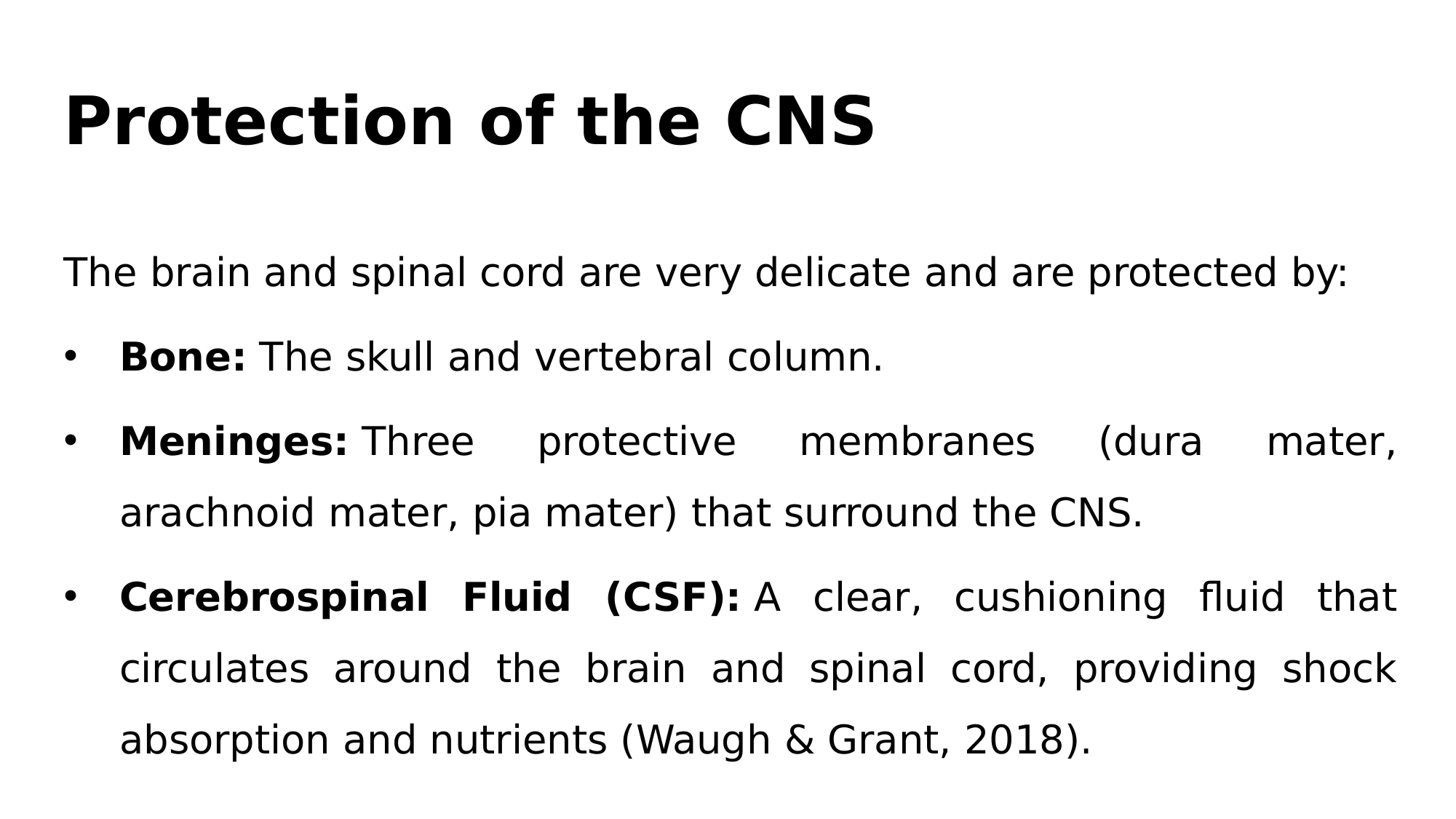

# Protection of the CNS
The brain and spinal cord are very delicate and are protected by:
Bone: The skull and vertebral column.
Meninges: Three protective membranes (dura mater, arachnoid mater, pia mater) that surround the CNS.
Cerebrospinal Fluid (CSF): A clear, cushioning fluid that circulates around the brain and spinal cord, providing shock absorption and nutrients (Waugh & Grant, 2018).